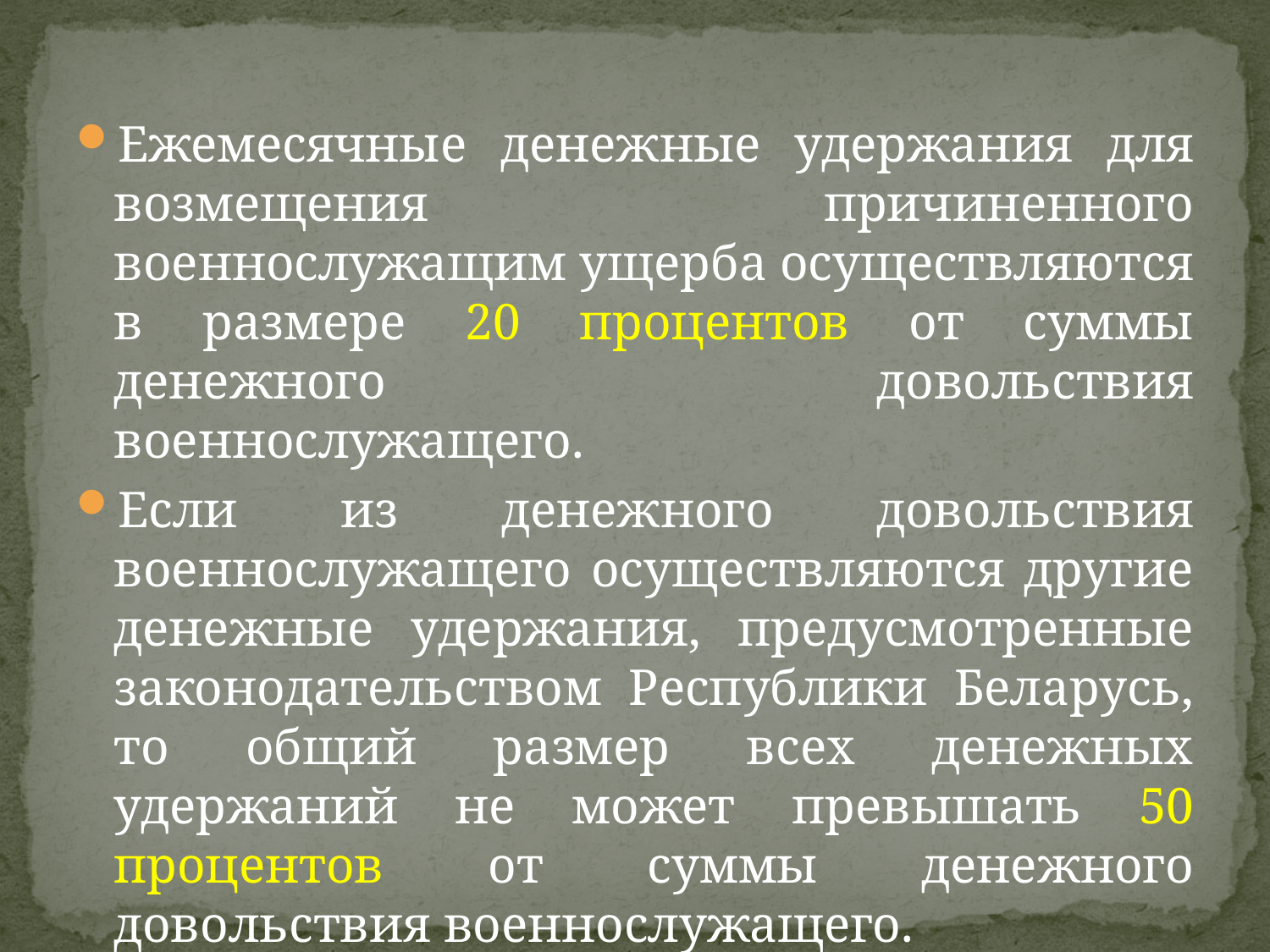

Ежемесячные денежные удержания для возмещения причиненного военнослужащим ущерба осуществляются в размере 20 процентов от суммы денежного довольствия военнослужащего.
Если из денежного довольствия военнослужащего осуществляются другие денежные удержания, предусмотренные законодательством Республики Беларусь, то общий размер всех денежных удержаний не может превышать 50 процентов от суммы денежного довольствия военнослужащего.